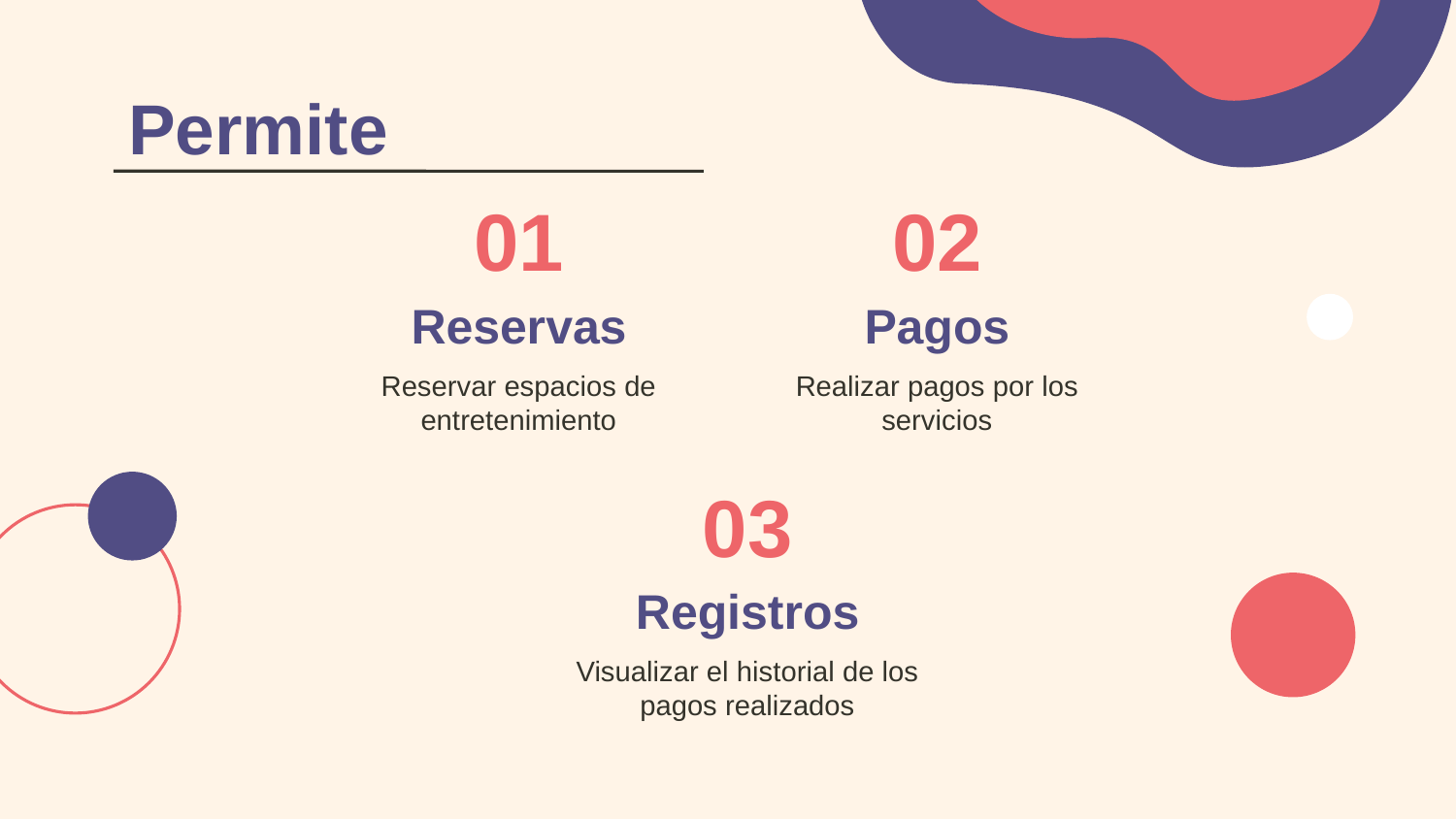

Permite
01
02
# Reservas
Pagos
Reservar espacios de entretenimiento
Realizar pagos por los servicios
03
Registros
Visualizar el historial de los pagos realizados